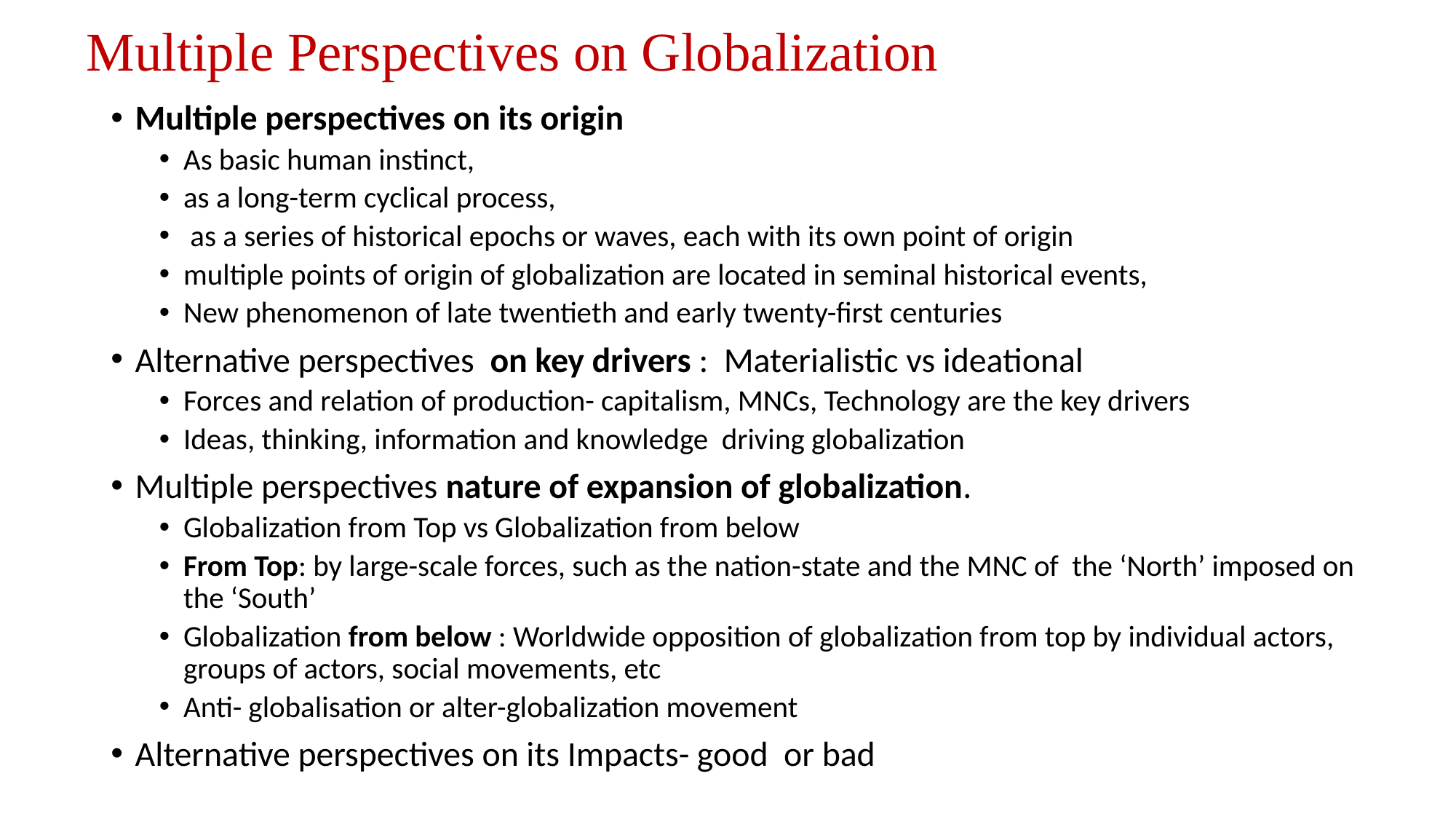

# Multiple Perspectives on Globalization
Multiple perspectives on its origin
As basic human instinct,
as a long-term cyclical process,
 as a series of historical epochs or waves, each with its own point of origin
multiple points of origin of globalization are located in seminal historical events,
New phenomenon of late twentieth and early twenty-first centuries
Alternative perspectives  on key drivers :  Materialistic vs ideational
Forces and relation of production- capitalism, MNCs, Technology are the key drivers
Ideas, thinking, information and knowledge  driving globalization
Multiple perspectives nature of expansion of globalization.
Globalization from Top vs Globalization from below
From Top: by large-scale forces, such as the nation-state and the MNC of  the ‘North’ imposed on the ‘South’
Globalization from below : Worldwide opposition of globalization from top by individual actors, groups of actors, social movements, etc
Anti- globalisation or alter-globalization movement
Alternative perspectives on its Impacts- good  or bad